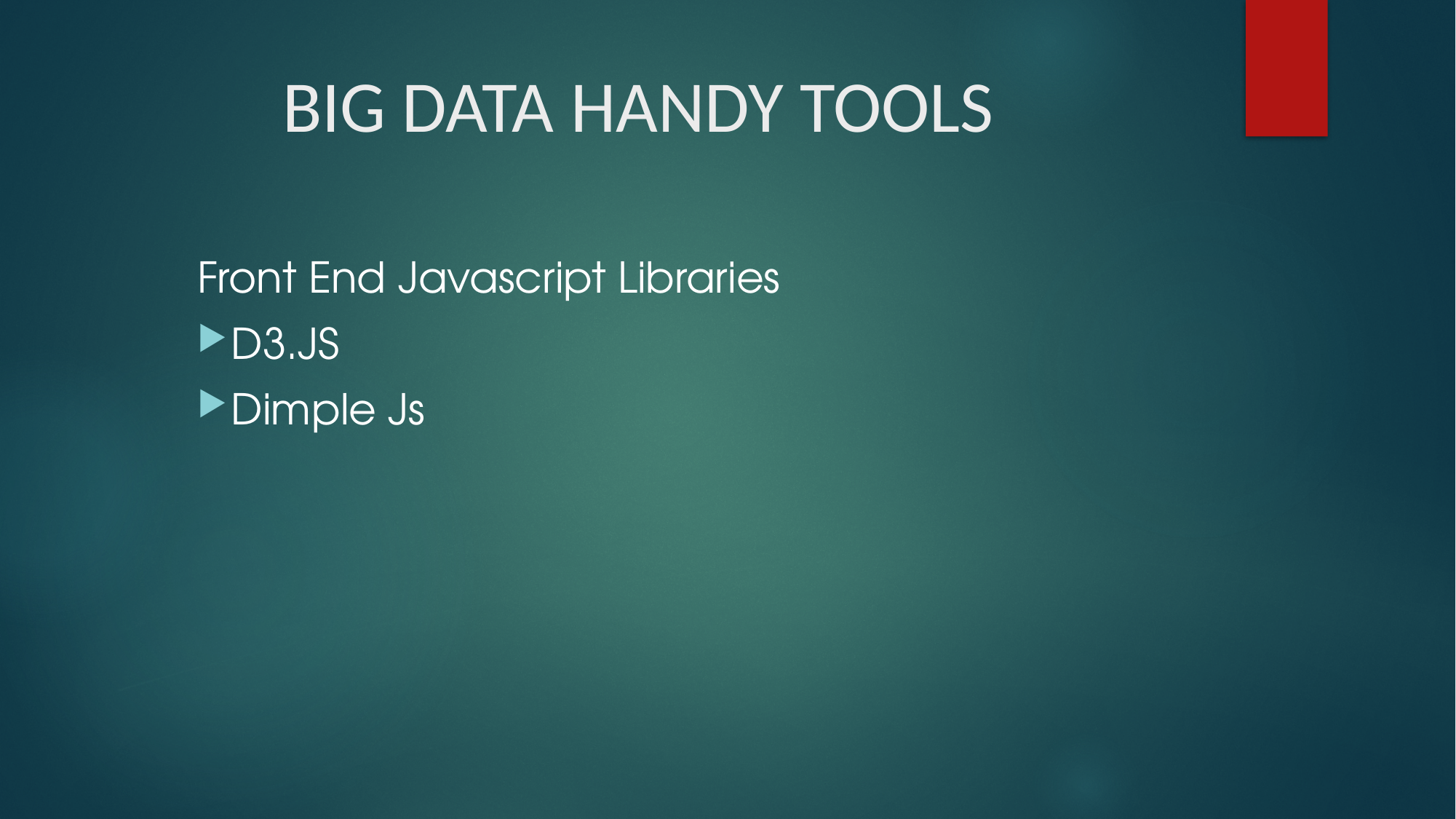

# BIG DATA HANDY TOOLS
Front End Javascript Libraries
D3.JS
Dimple Js